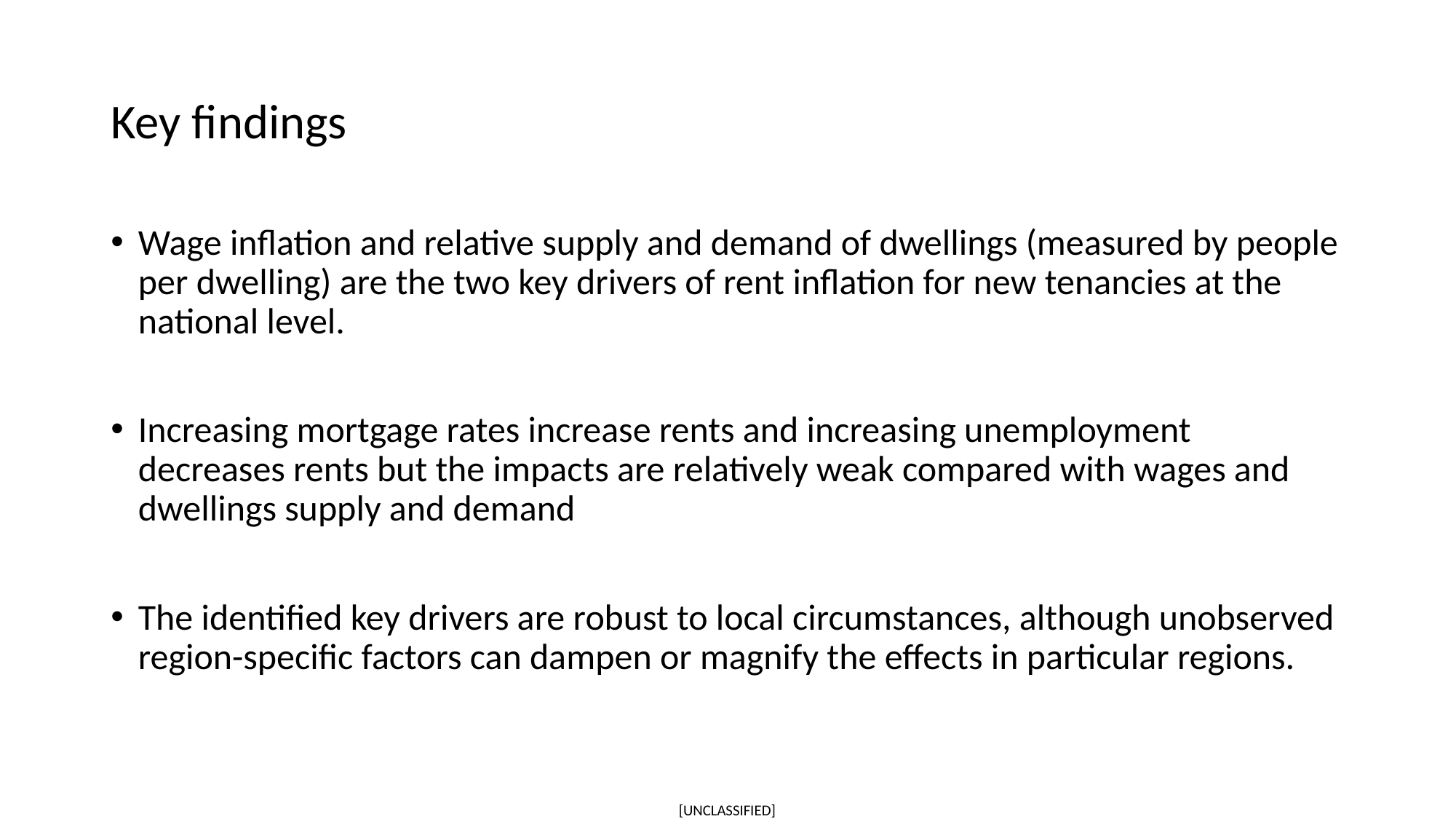

# Key findings
Wage inflation and relative supply and demand of dwellings (measured by people per dwelling) are the two key drivers of rent inflation for new tenancies at the national level.

Increasing mortgage rates increase rents and increasing unemployment decreases rents but the impacts are relatively weak compared with wages and dwellings supply and demand

The identified key drivers are robust to local circumstances, although unobserved region-specific factors can dampen or magnify the effects in particular regions.